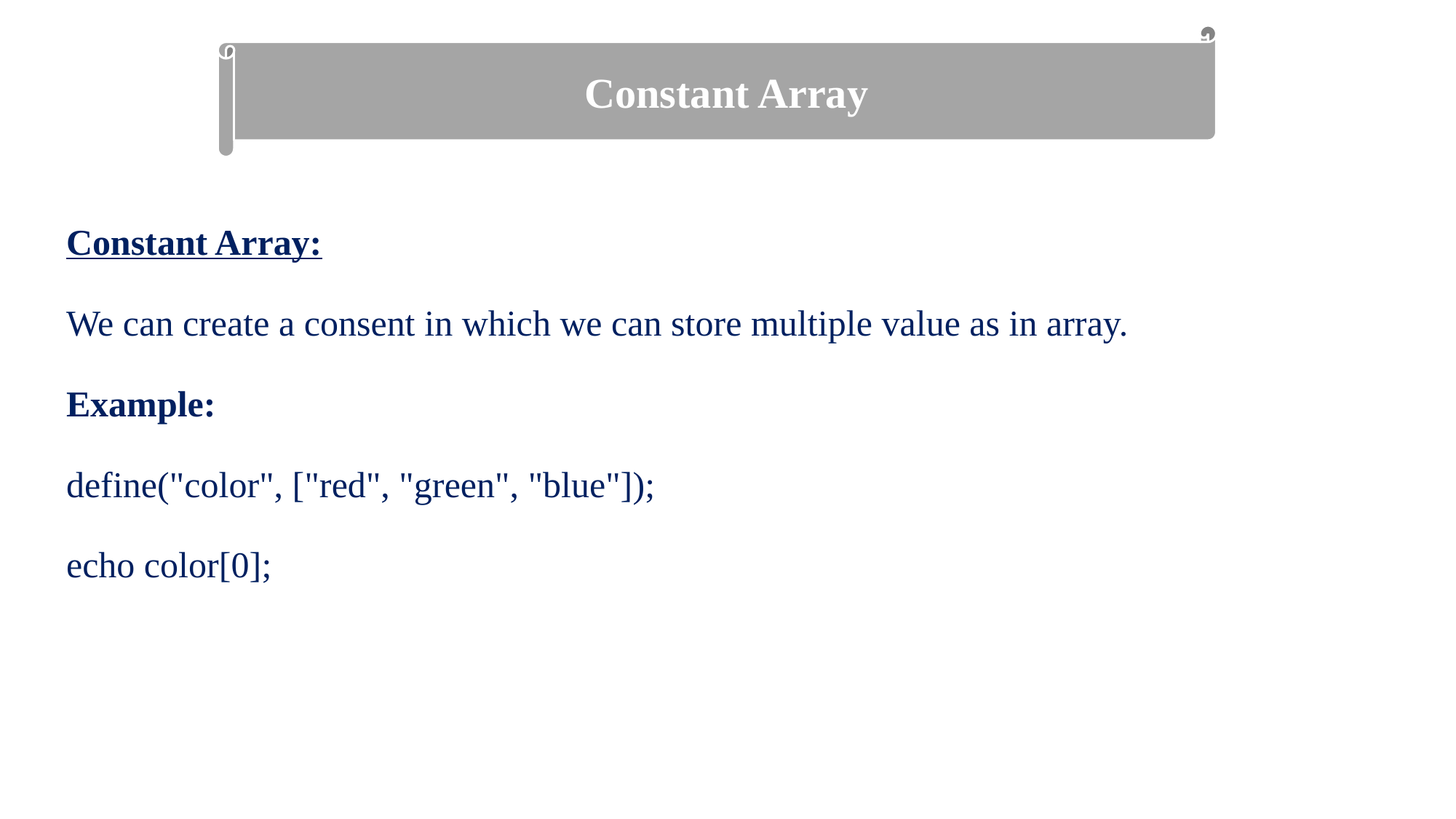

Constant Array
Constant Array:
We can create a consent in which we can store multiple value as in array.
Example:
define("color", ["red", "green", "blue"]);
echo color[0];